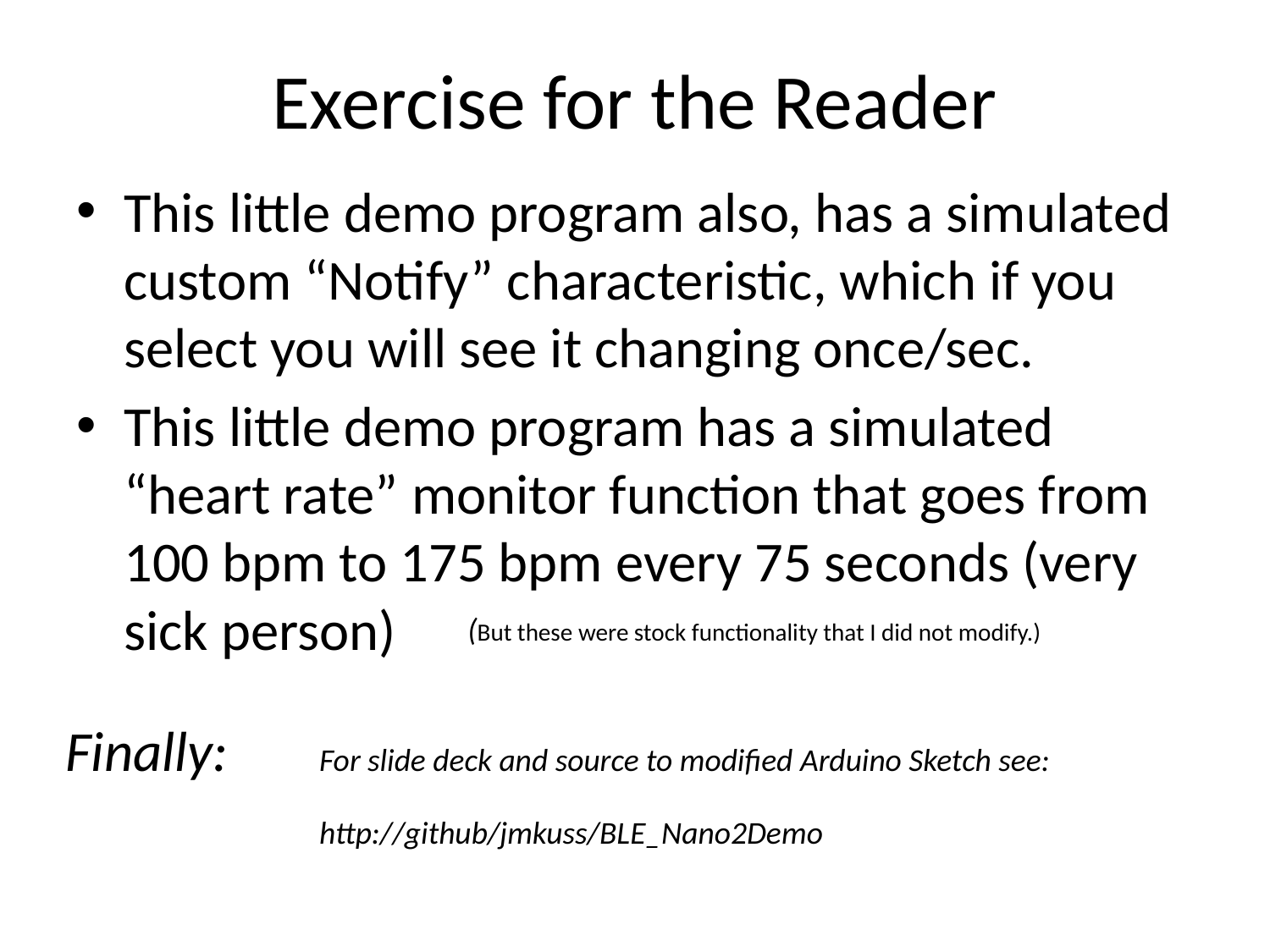

# Exercise for the Reader
This little demo program also, has a simulated custom “Notify” characteristic, which if you select you will see it changing once/sec.
This little demo program has a simulated “heart rate” monitor function that goes from 100 bpm to 175 bpm every 75 seconds (very sick person)
(But these were stock functionality that I did not modify.)
Finally:   	For slide deck and source to modified Arduino Sketch see:

             		http://github/jmkuss/BLE_Nano2Demo